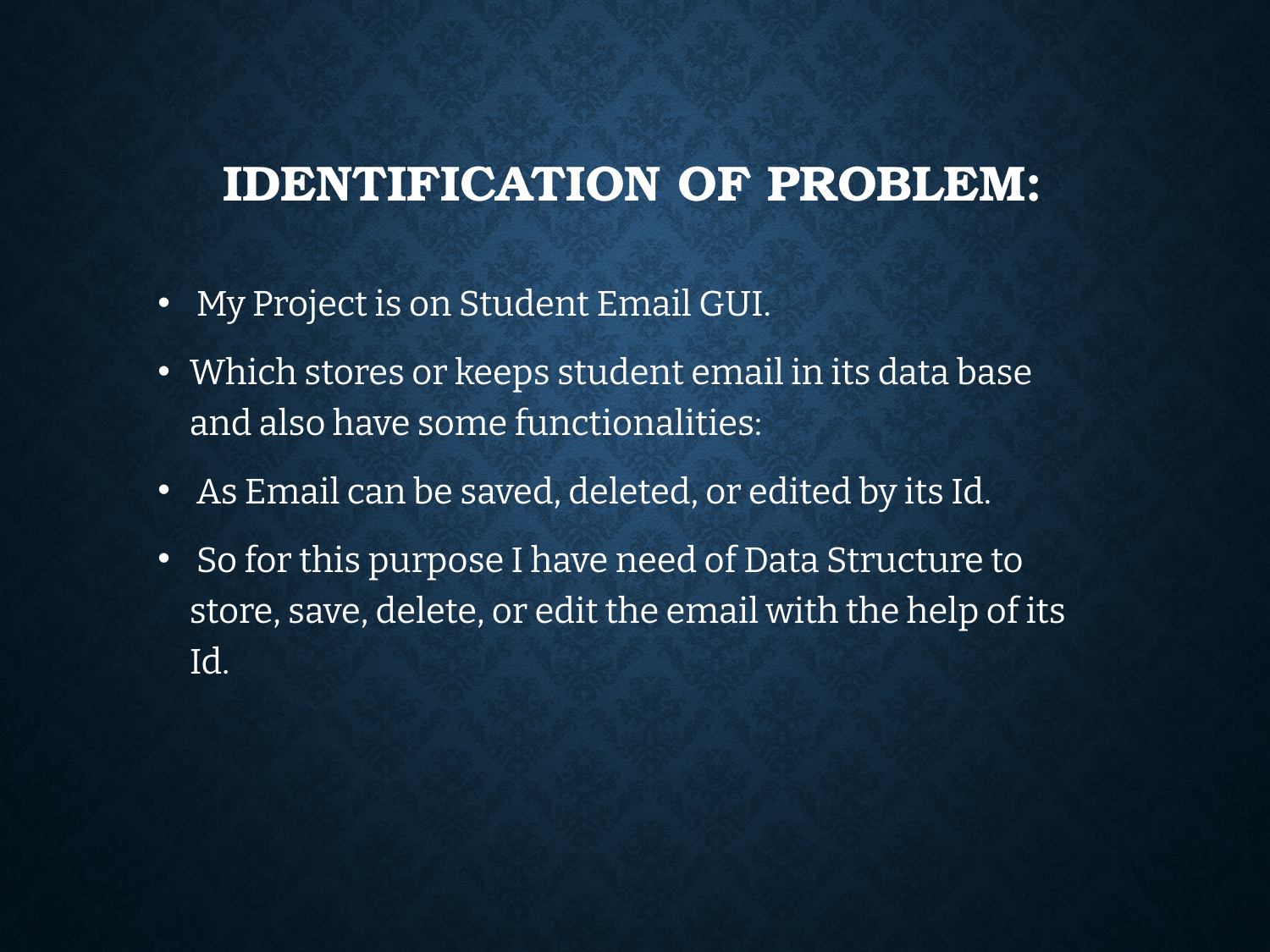

# IDENTIFICATION OF PROBLEM:
 My Project is on Student Email GUI.
Which stores or keeps student email in its data base and also have some functionalities:
 As Email can be saved, deleted, or edited by its Id.
 So for this purpose I have need of Data Structure to store, save, delete, or edit the email with the help of its Id.